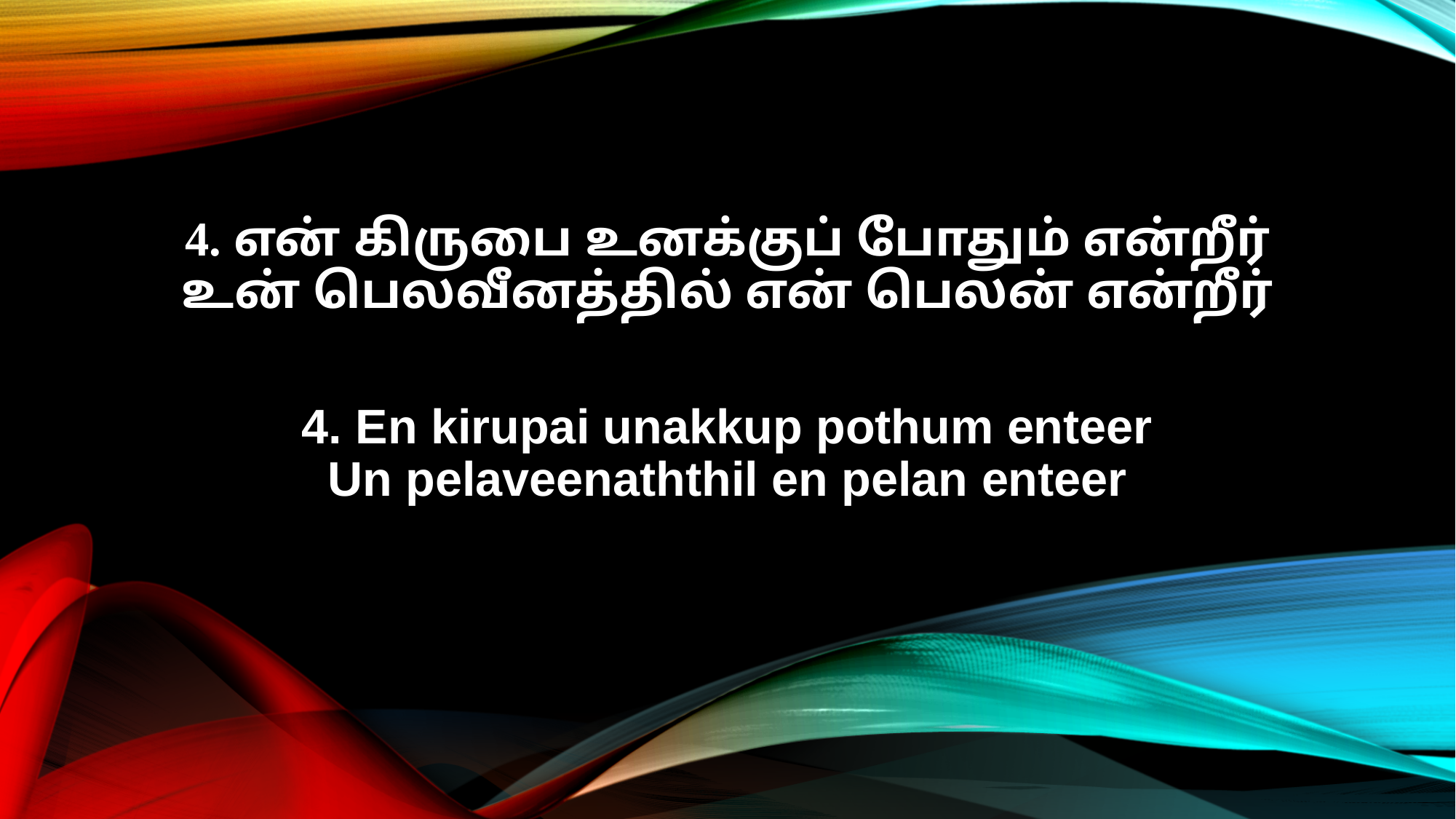

4. என் கிருபை உனக்குப் போதும் என்றீர்
உன் பெலவீனத்தில் என் பெலன் என்றீர்

4. En kirupai unakkup pothum enteer
Un pelaveenaththil en pelan enteer